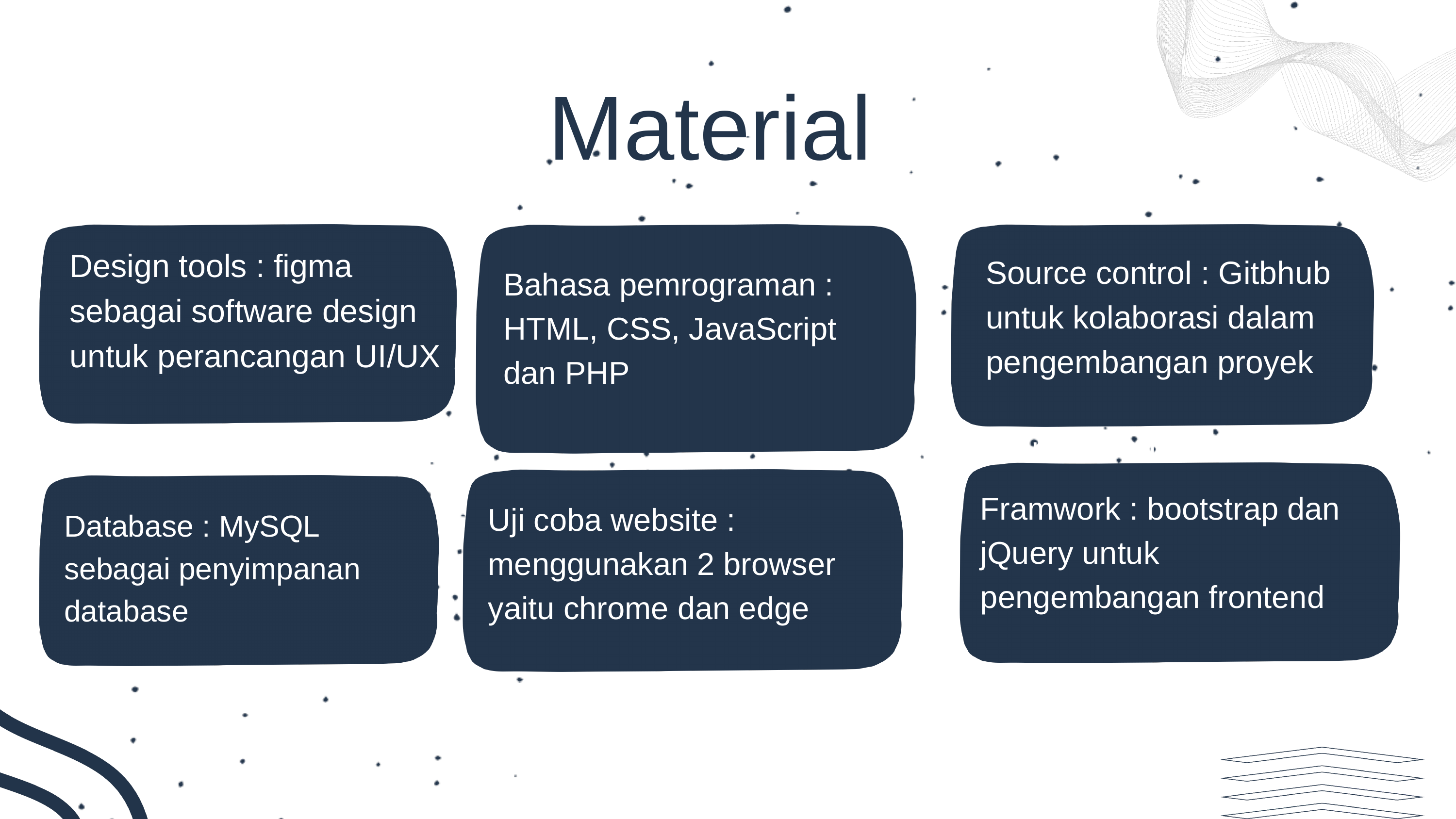

Material

Design tools : figma sebagai software design untuk perancangan UI/UX

Source control : Gitbhub untuk kolaborasi dalam pengembangan proyek
Bahasa pemrograman : HTML, CSS, JavaScript dan PHP
Koneksi internet yang stabil

Database : MySQL sebagai penyimpanan database
Framwork : bootstrap dan jQuery untuk pengembangan frontend
Uji coba website : menggunakan 2 browser yaitu chrome dan edge